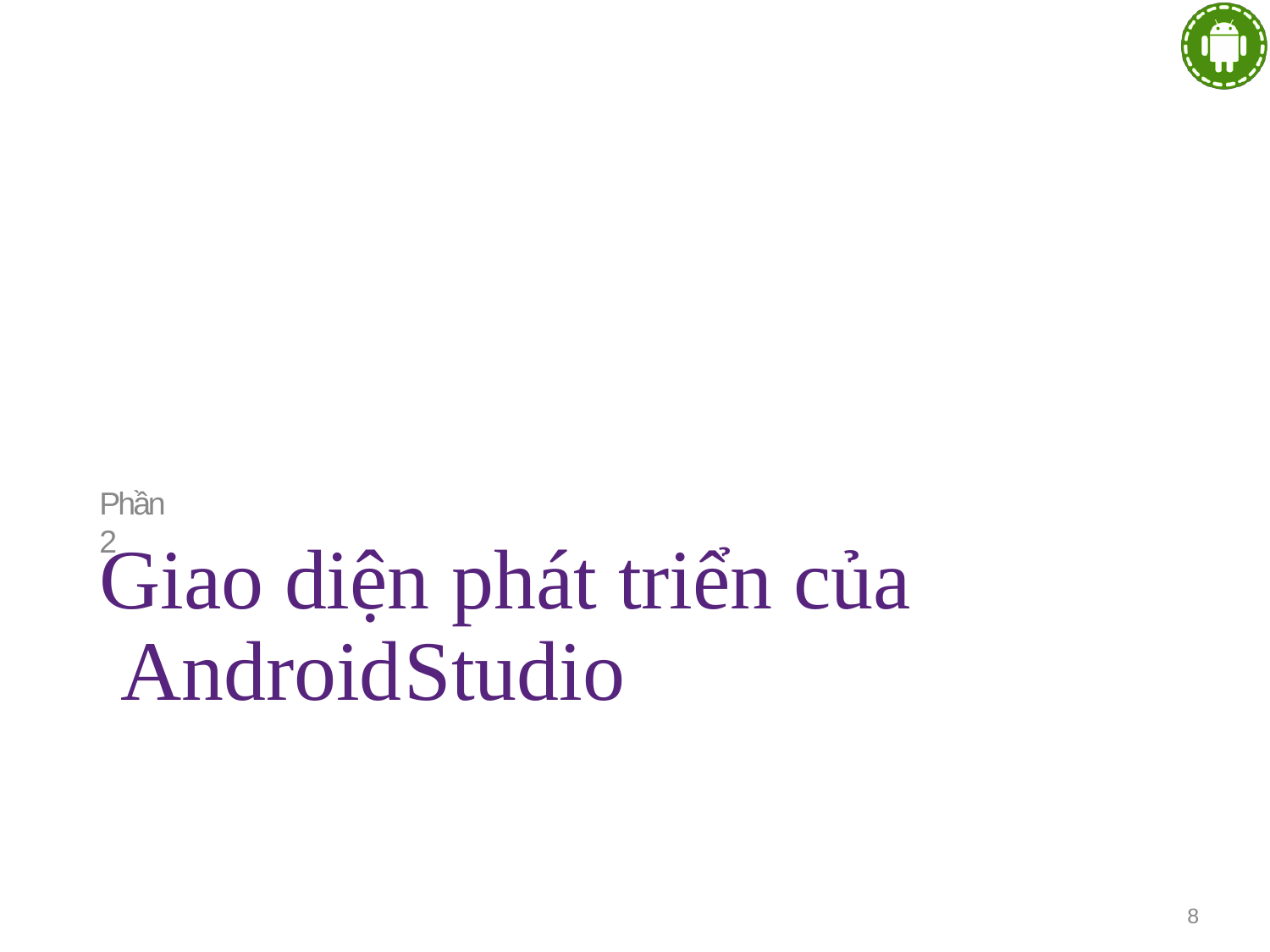

Phần 2
# Giao diện phát triển của  Android	Studio
8